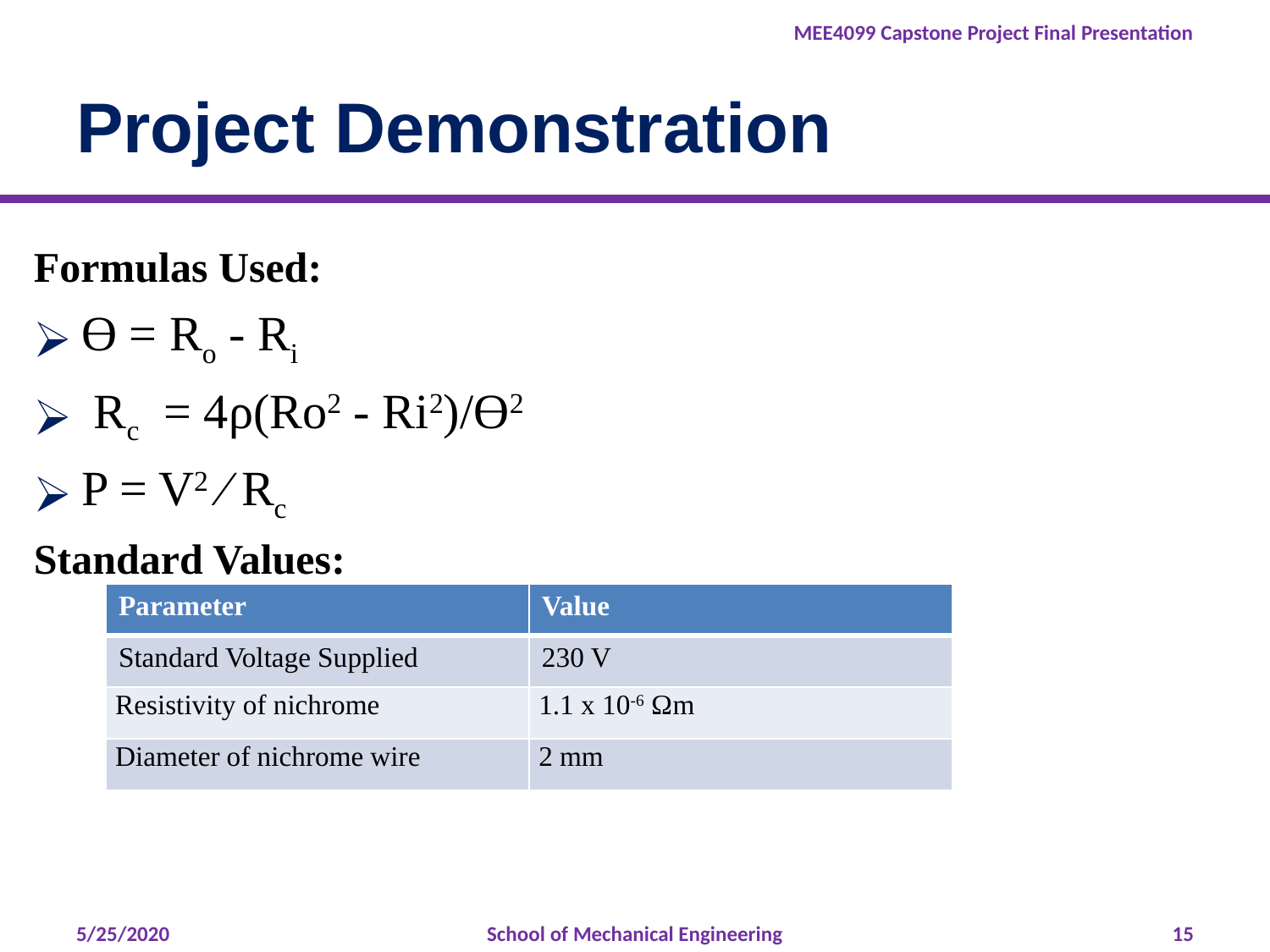

# Project Demonstration
Formulas Used:
Ɵ = Ro - Ri
 Rc  = 4ρ(Ro2 - Ri2)/Ɵ2
P = V2 ⁄ Rc
Standard Values:

| Parameter | Value |
| --- | --- |
| Standard Voltage Supplied | 230 V |
| Resistivity of nichrome | 1.1 x 10-6 Ωm |
| Diameter of nichrome wire | 2 mm |
5/25/2020
School of Mechanical Engineering
15